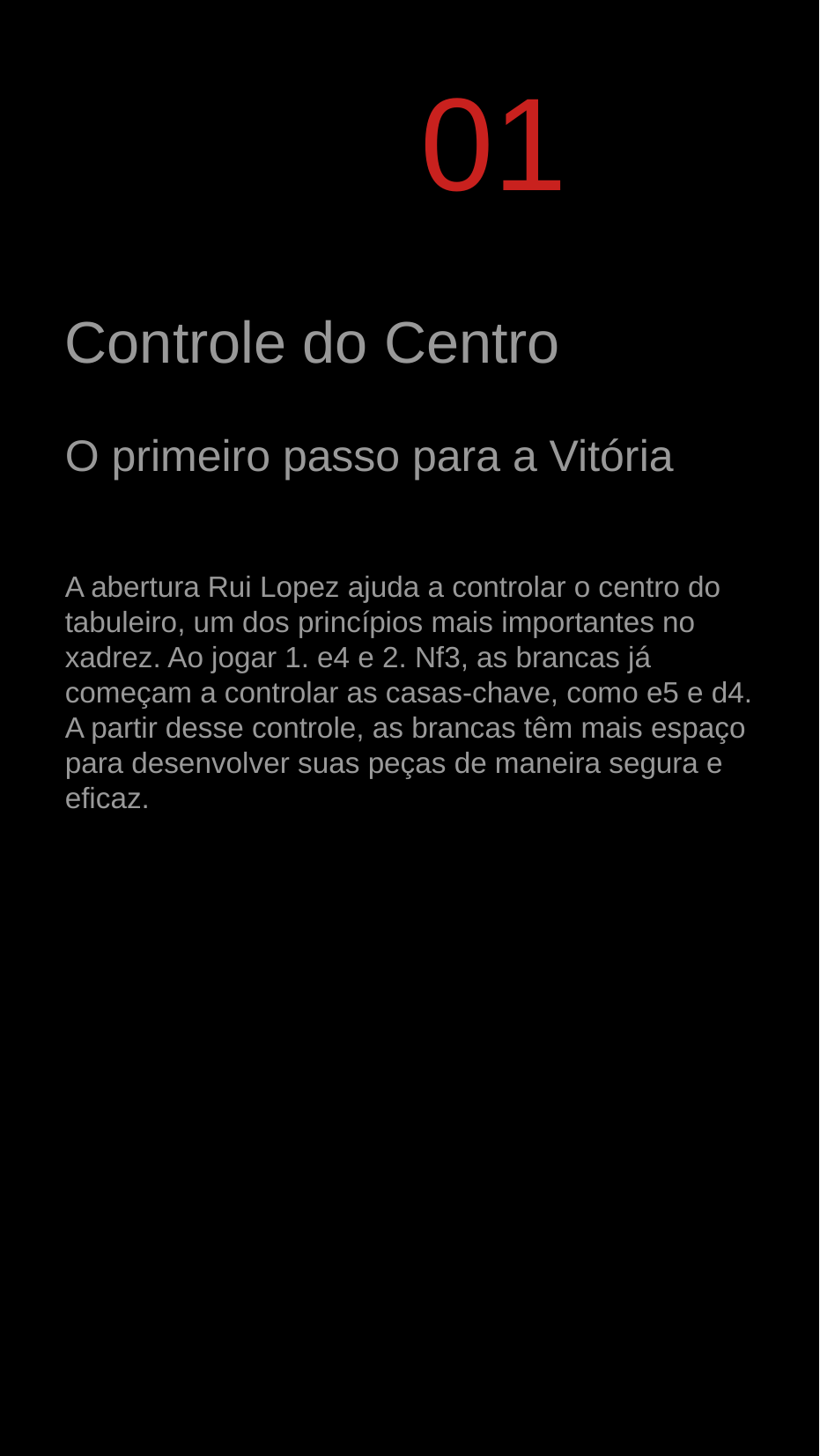

01
Controle do Centro
O primeiro passo para a Vitória

A abertura Rui Lopez ajuda a controlar o centro do tabuleiro, um dos princípios mais importantes no xadrez. Ao jogar 1. e4 e 2. Nf3, as brancas já começam a controlar as casas-chave, como e5 e d4. A partir desse controle, as brancas têm mais espaço para desenvolver suas peças de maneira segura e eficaz.